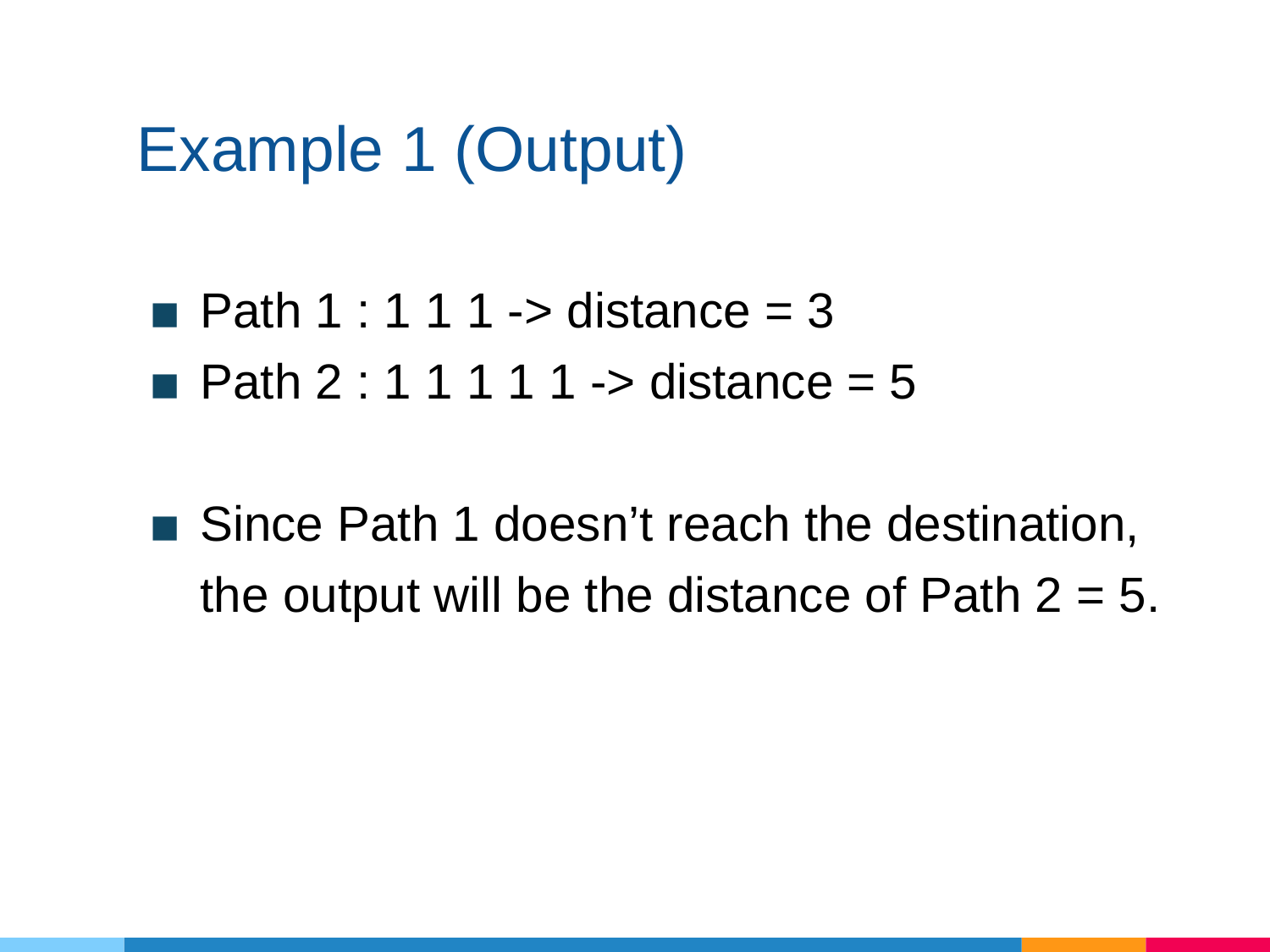

# Example 1 (Output)
Path 1 : 1 1 1 -> distance = 3
Path 2 : 1 1 1 1 1 -> distance = 5

Since Path 1 doesn’t reach the destination, the output will be the distance of Path 2 = 5.